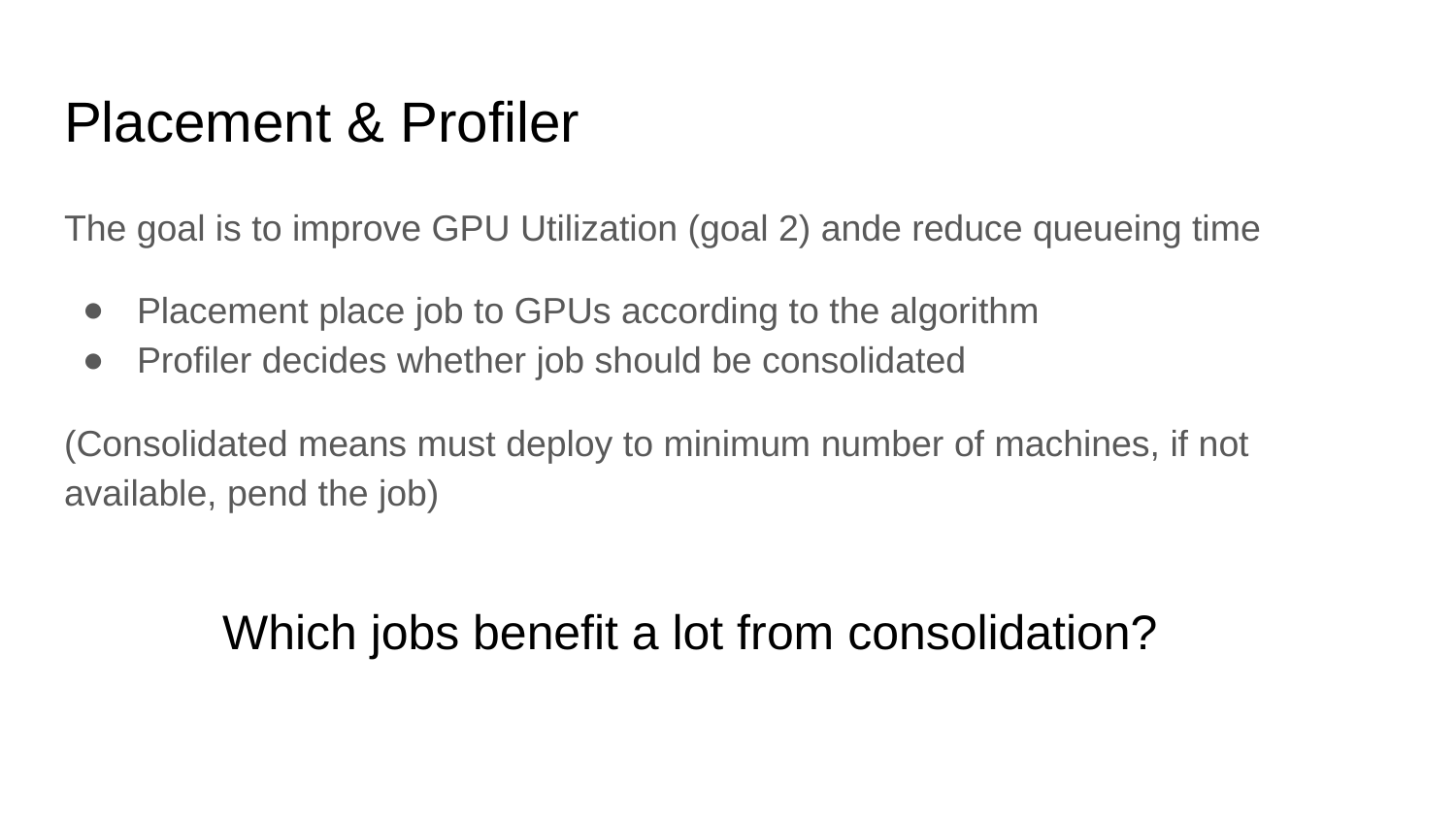

# Placement & Profiler
The goal is to improve GPU Utilization (goal 2) ande reduce queueing time
Placement place job to GPUs according to the algorithm
Profiler decides whether job should be consolidated
(Consolidated means must deploy to minimum number of machines, if not available, pend the job)

Which jobs benefit a lot from consolidation?